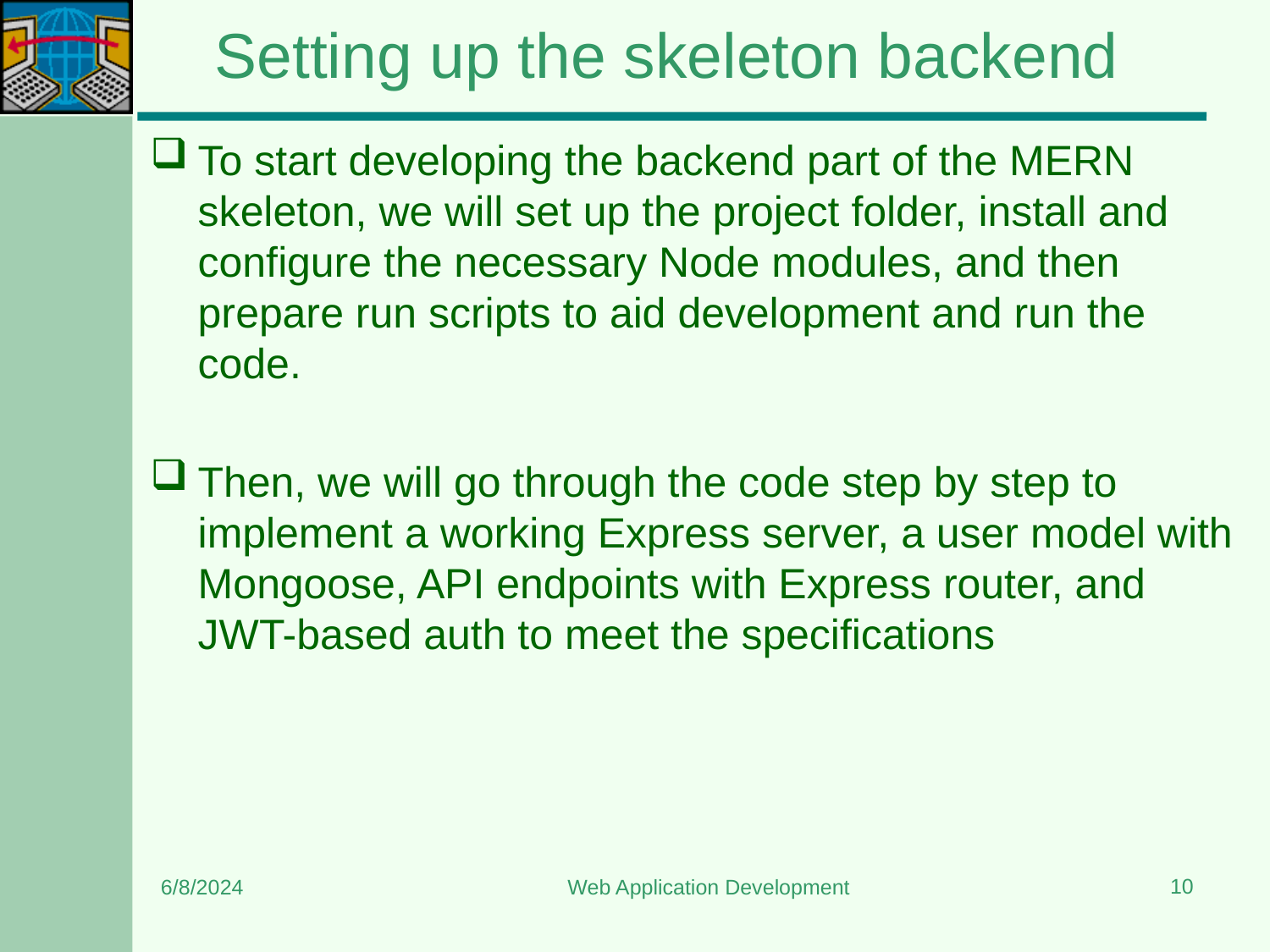

# Setting up the skeleton backend
To start developing the backend part of the MERN skeleton, we will set up the project folder, install and configure the necessary Node modules, and then prepare run scripts to aid development and run the code.

Then, we will go through the code step by step to implement a working Express server, a user model with Mongoose, API endpoints with Express router, and JWT-based auth to meet the specifications
10
6/8/2024
Web Application Development